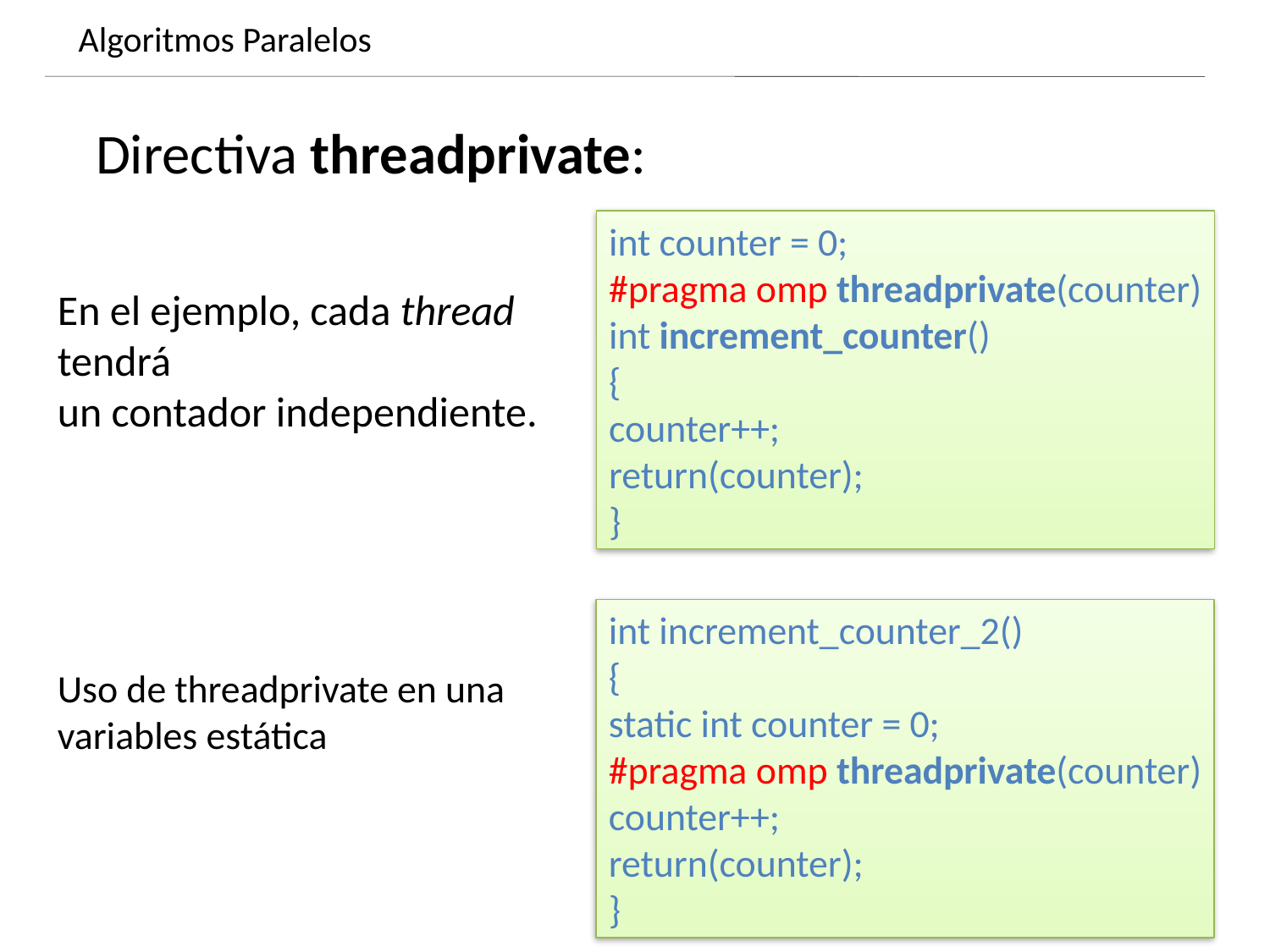

Algoritmos Paralelos
Dynamics of growing SMBHs in galaxy cores

Directiva threadprivate:
int counter = 0;
#pragma omp threadprivate(counter)
int increment_counter()
{
counter++;
return(counter);
}
En el ejemplo, cada thread tendrá
un contador independiente.
int increment_counter_2()
{
static int counter = 0;
#pragma omp threadprivate(counter)
counter++;
return(counter);
}

Uso de threadprivate en una variables estática